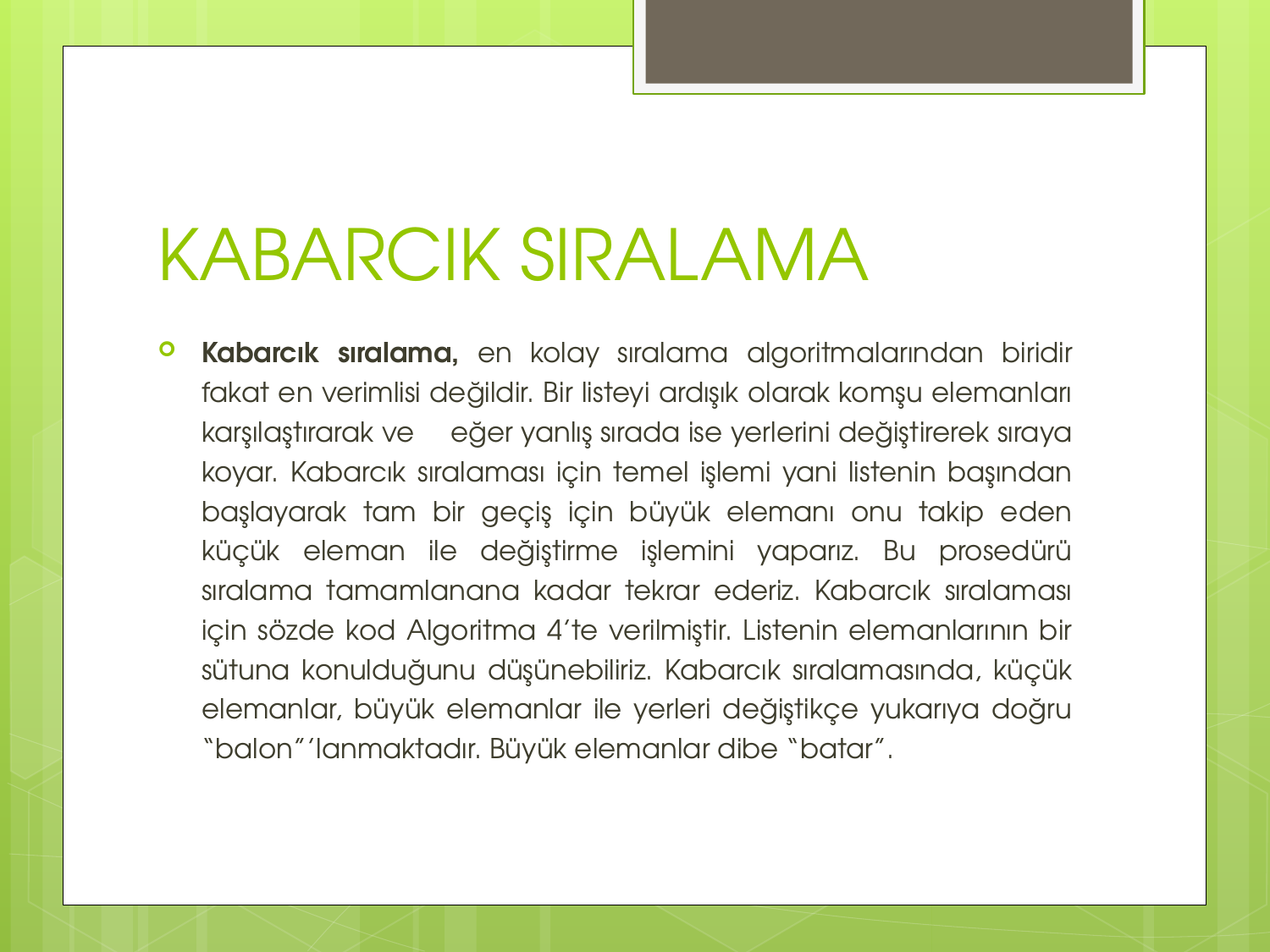

# KABARCIK SIRALAMA
Kabarcık sıralama, en kolay sıralama algoritmalarından biridir fakat en verimlisi değildir. Bir listeyi ardışık olarak komşu elemanları karşılaştırarak ve 	eğer yanlış sırada ise yerlerini değiştirerek sıraya koyar. Kabarcık sıralaması için temel işlemi yani listenin başından başlayarak tam bir geçiş için büyük elemanı onu takip eden küçük eleman ile değiştirme işlemini yaparız. Bu prosedürü sıralama tamamlanana kadar tekrar ederiz. Kabarcık sıralaması için sözde kod Algoritma 4’te verilmiştir. Listenin elemanlarının bir sütuna konulduğunu düşünebiliriz. Kabarcık sıralamasında, küçük elemanlar, büyük elemanlar ile yerleri değiştikçe yukarıya doğru “balon”’lanmaktadır. Büyük elemanlar dibe “batar”.